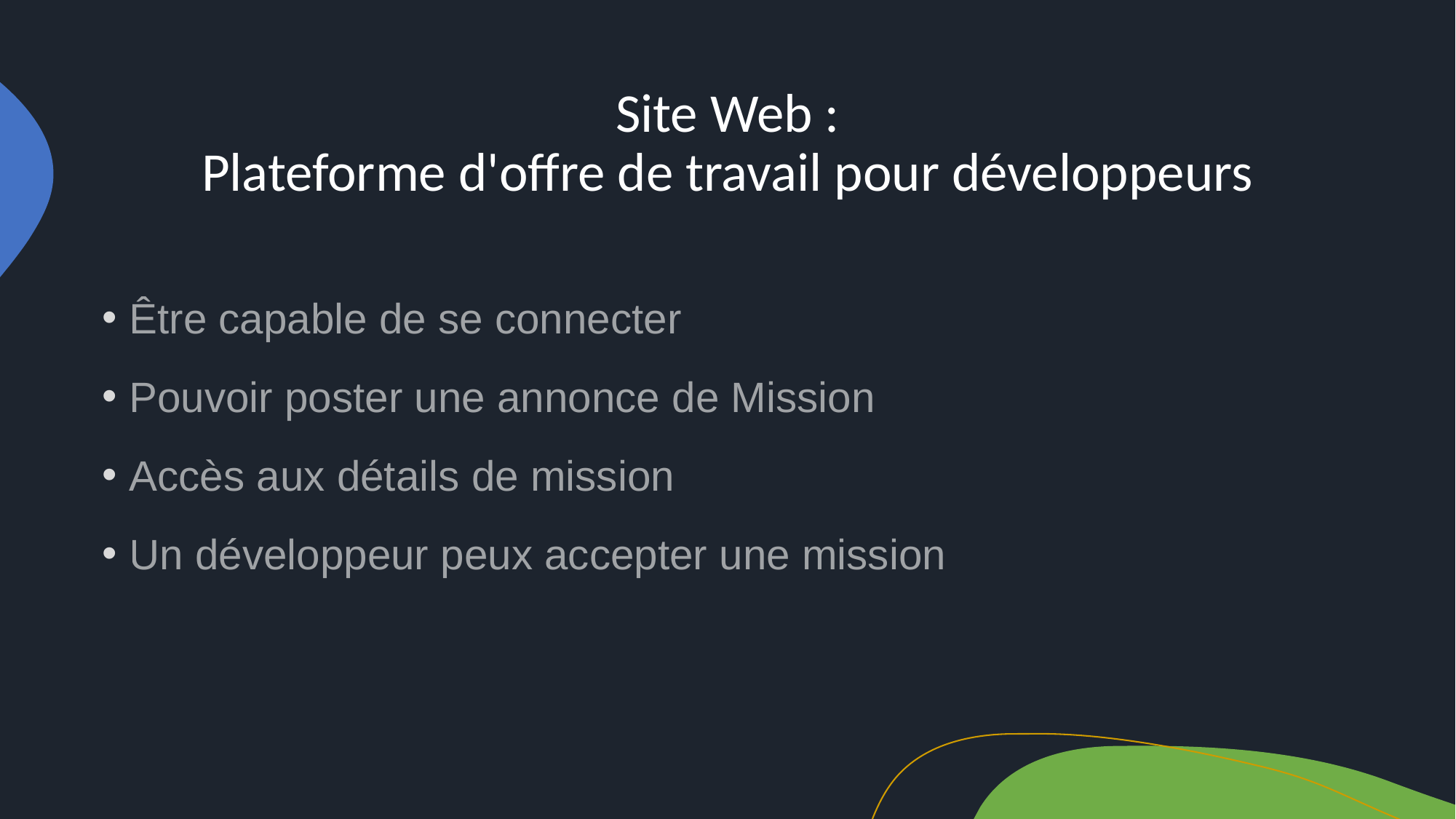

# Site Web : Plateforme d'offre de travail pour développeurs
Être capable de se connecter
Pouvoir poster une annonce de Mission
Accès aux détails de mission
Un développeur peux accepter une mission